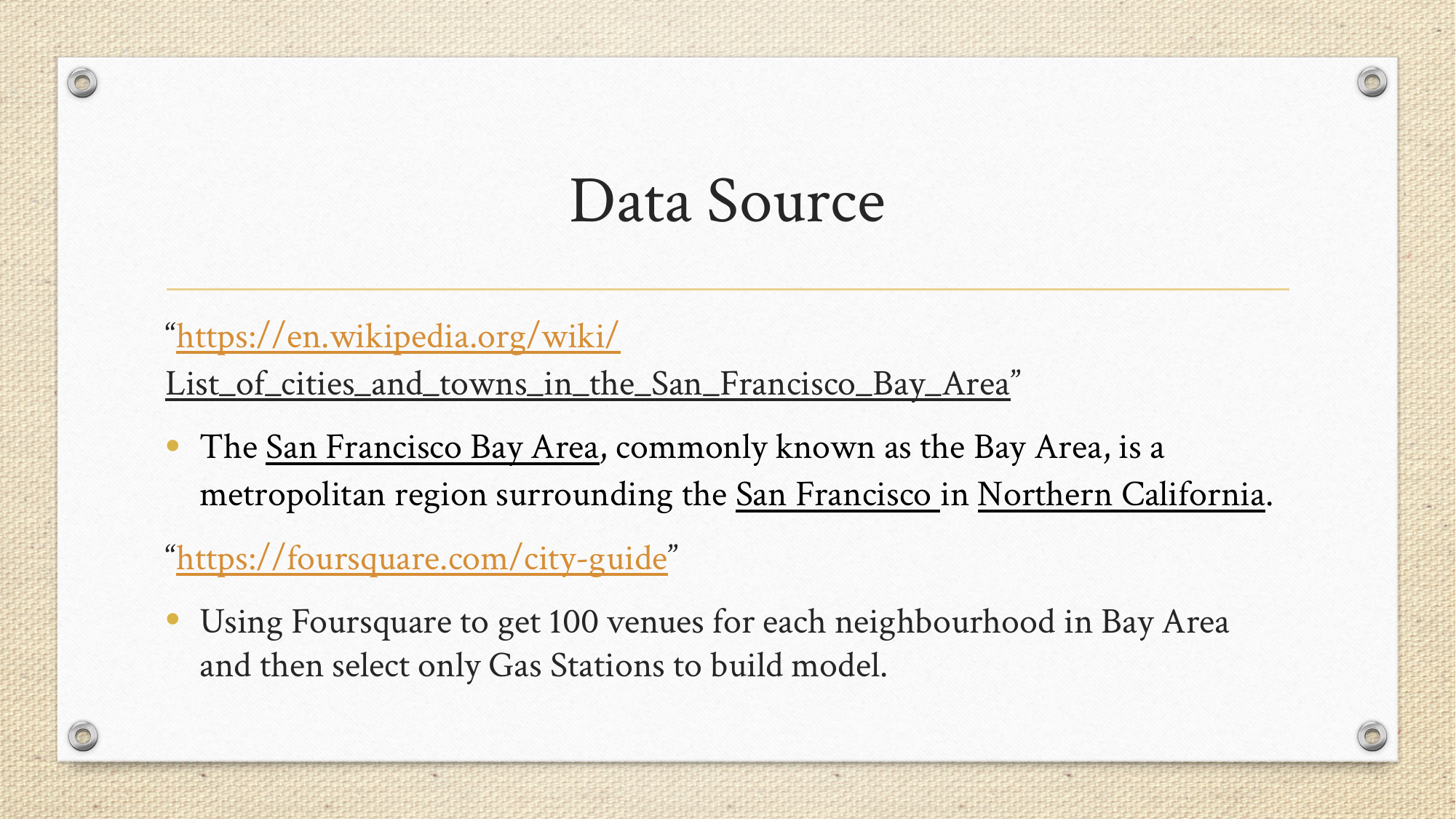

# Data Source
“https://en.wikipedia.org/wiki/List_of_cities_and_towns_in_the_San_Francisco_Bay_Area”
The San Francisco Bay Area, commonly known as the Bay Area, is a metropolitan region surrounding the San Francisco in Northern California.
“https://foursquare.com/city-guide”
Using Foursquare to get 100 venues for each neighbourhood in Bay Area and then select only Gas Stations to build model.